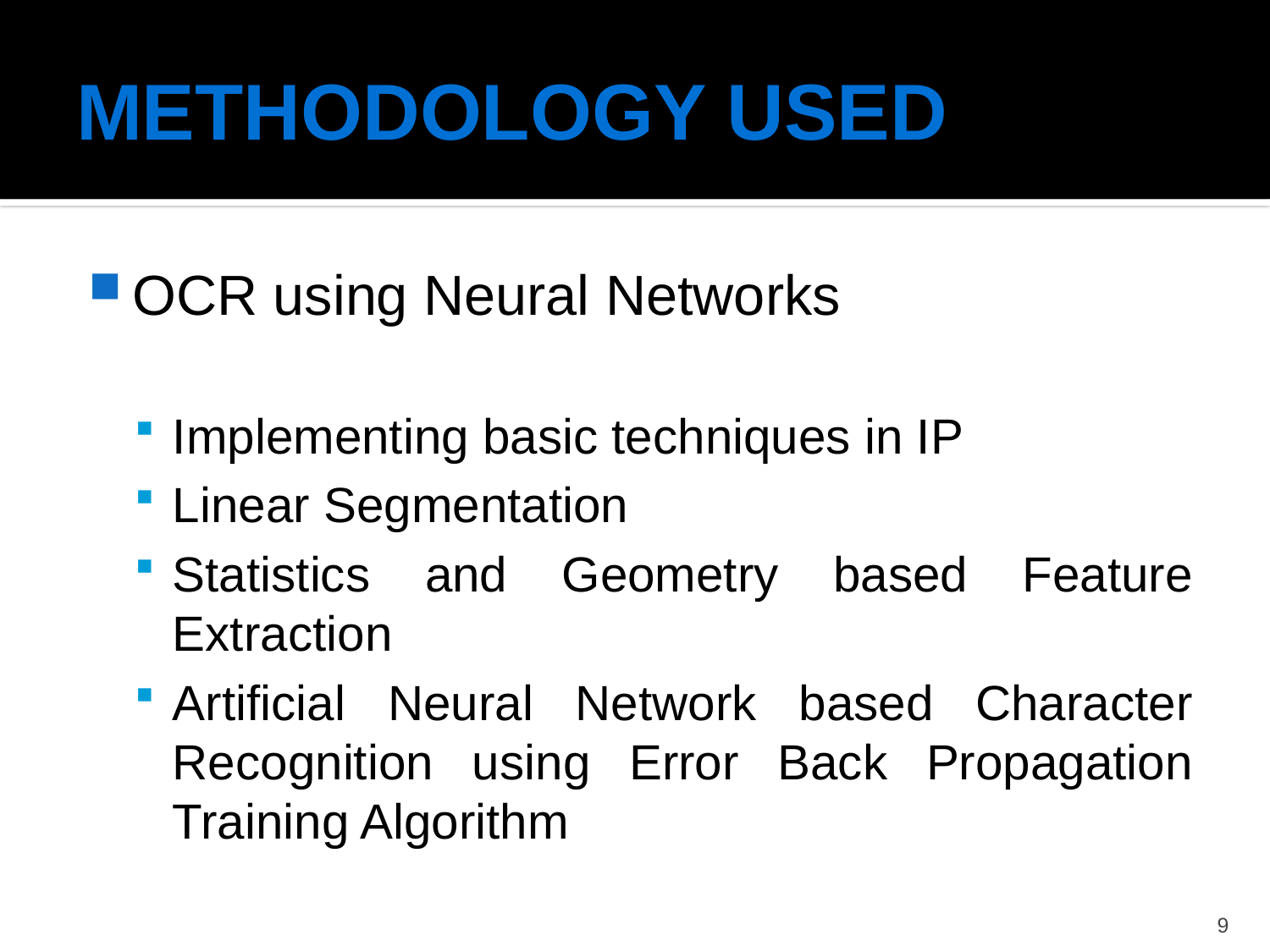

# METHODOLOGY USED
OCR using Neural Networks

Implementing basic techniques in IP
Linear Segmentation
Statistics and Geometry based Feature Extraction
Artificial Neural Network based Character Recognition using Error Back Propagation Training Algorithm
9